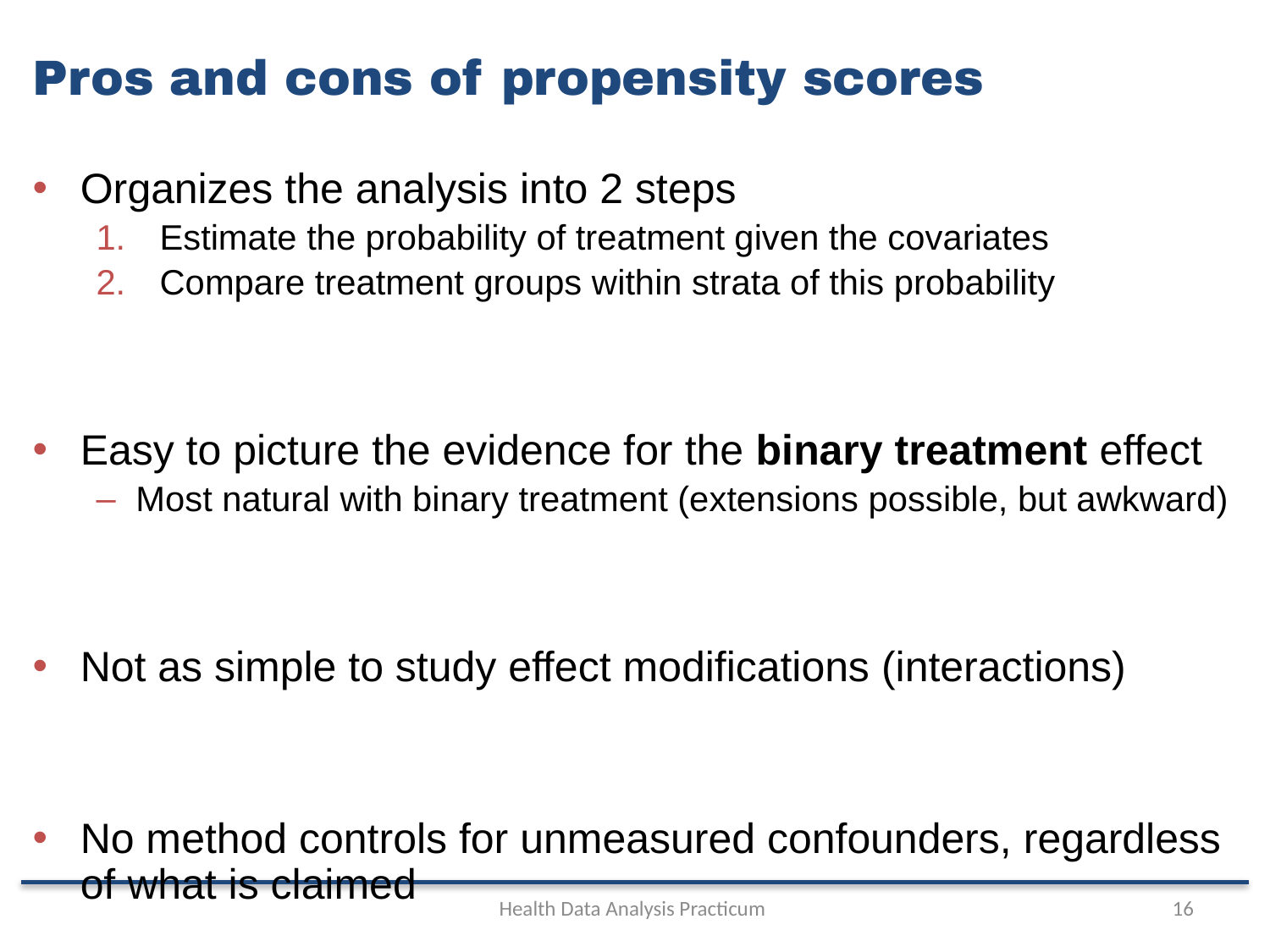

# Pros and cons of propensity scores
Organizes the analysis into 2 steps
Estimate the probability of treatment given the covariates
Compare treatment groups within strata of this probability

Easy to picture the evidence for the binary treatment effect
Most natural with binary treatment (extensions possible, but awkward)

Not as simple to study effect modifications (interactions)

No method controls for unmeasured confounders, regardless of what is claimed
Health Data Analysis Practicum
16